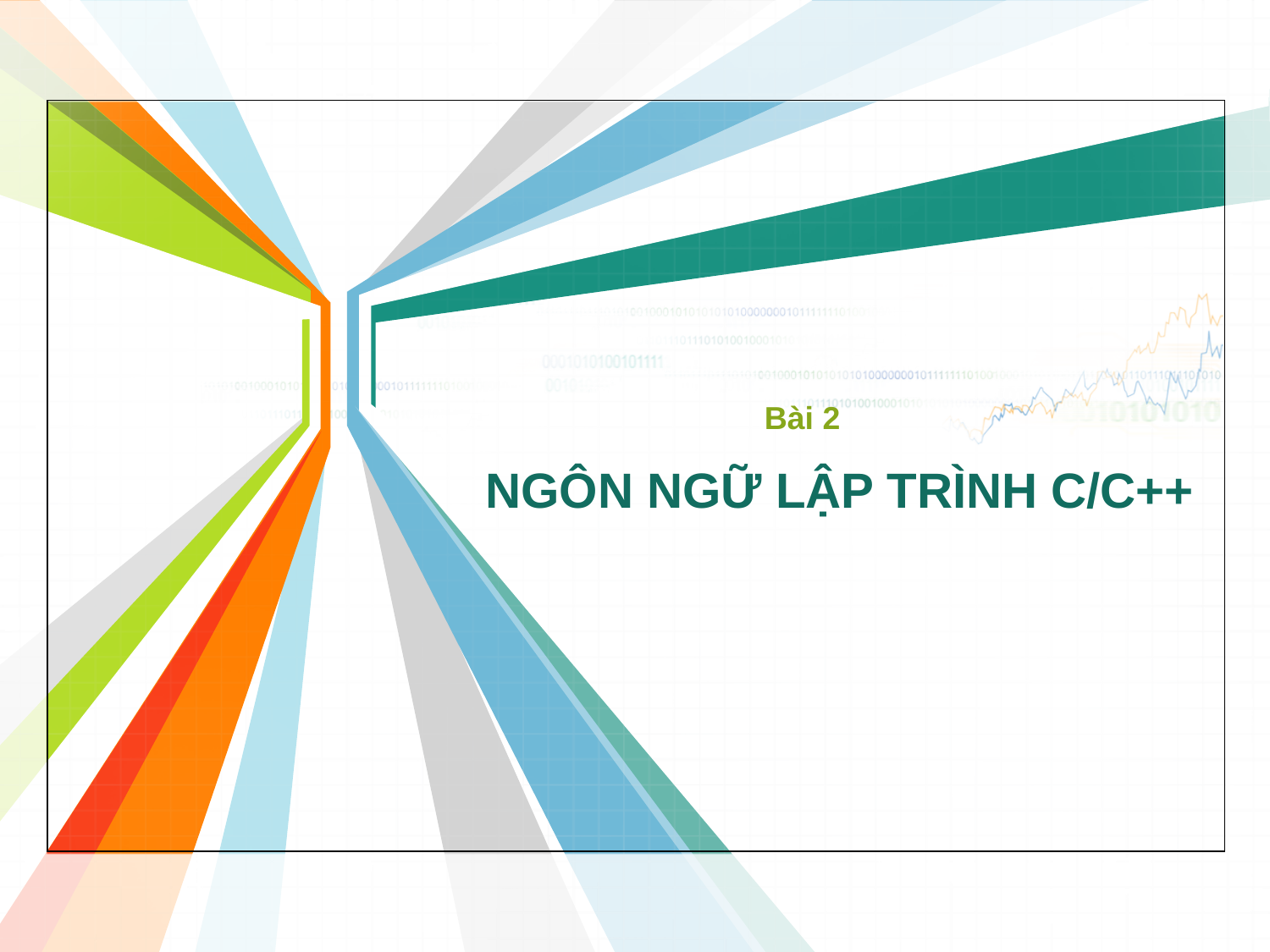

Bài 2
# NGÔN NGỮ LẬP TRÌNH C/C++